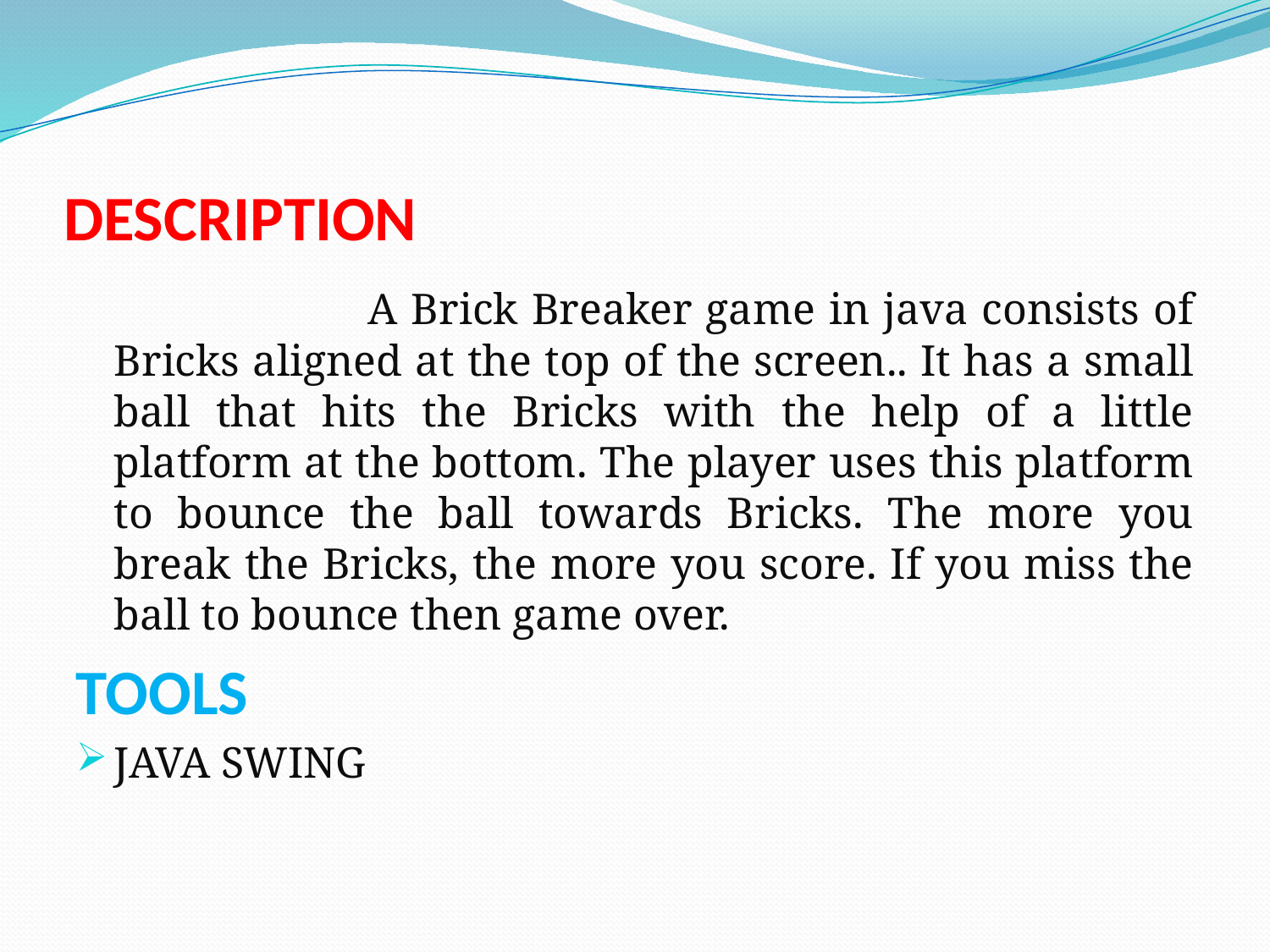

# DESCRIPTION
			A Brick Breaker game in java consists of Bricks aligned at the top of the screen.. It has a small ball that hits the Bricks with the help of a little platform at the bottom. The player uses this platform to bounce the ball towards Bricks. The more you break the Bricks, the more you score. If you miss the ball to bounce then game over.
TOOLS
JAVA SWING